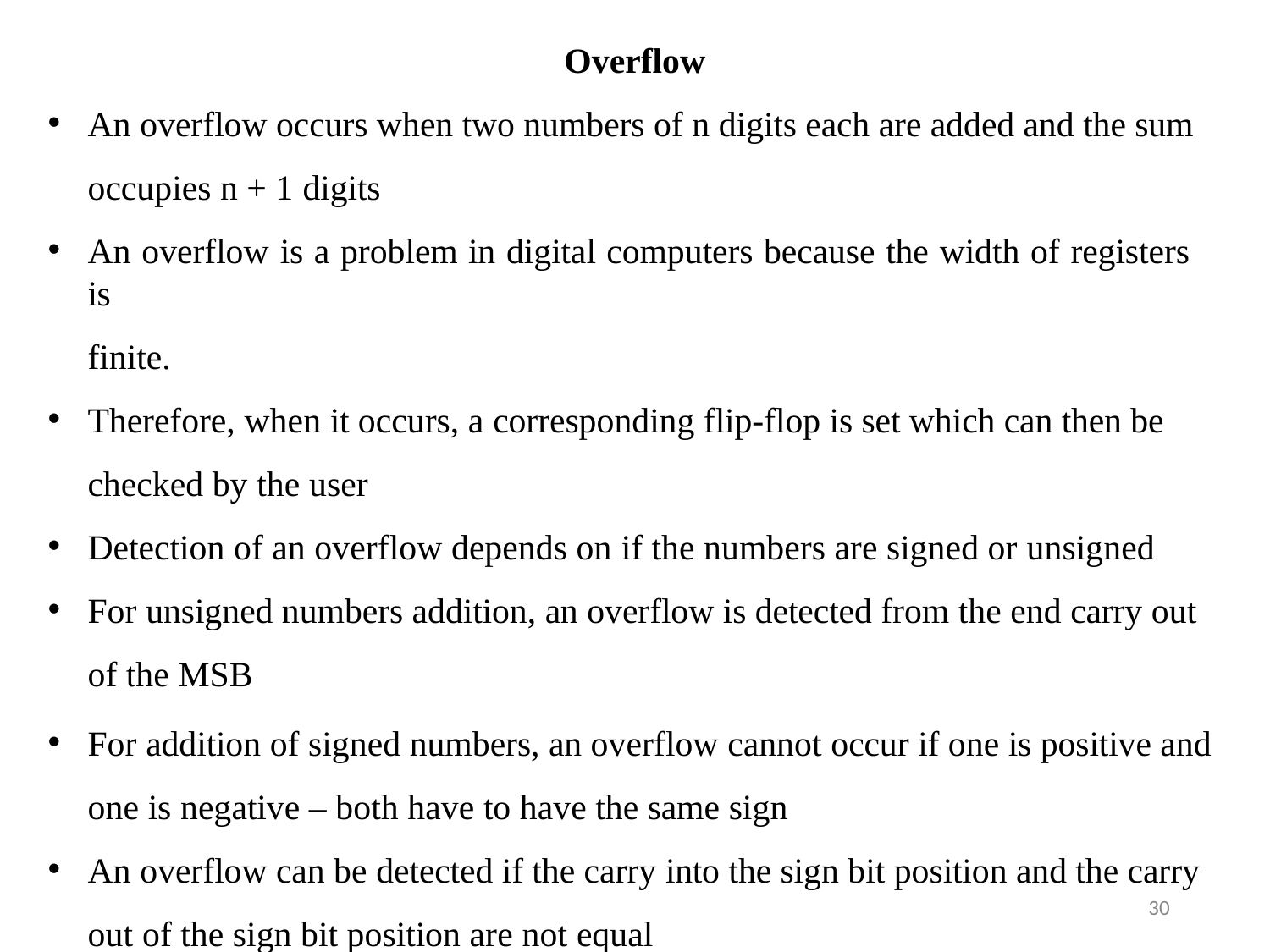

Overflow
An overflow occurs when two numbers of n digits each are added and the sum  occupies n + 1 digits
An overflow is a problem in digital computers because the width of registers is
finite.
Therefore, when it occurs, a corresponding flip-flop is set which can then be  checked by the user
Detection of an overflow depends on if the numbers are signed or unsigned
For unsigned numbers addition, an overflow is detected from the end carry out  of the MSB
For addition of signed numbers, an overflow cannot occur if one is positive and  one is negative – both have to have the same sign
An overflow can be detected if the carry into the sign bit position and the carry  out of the sign bit position are not equal
30